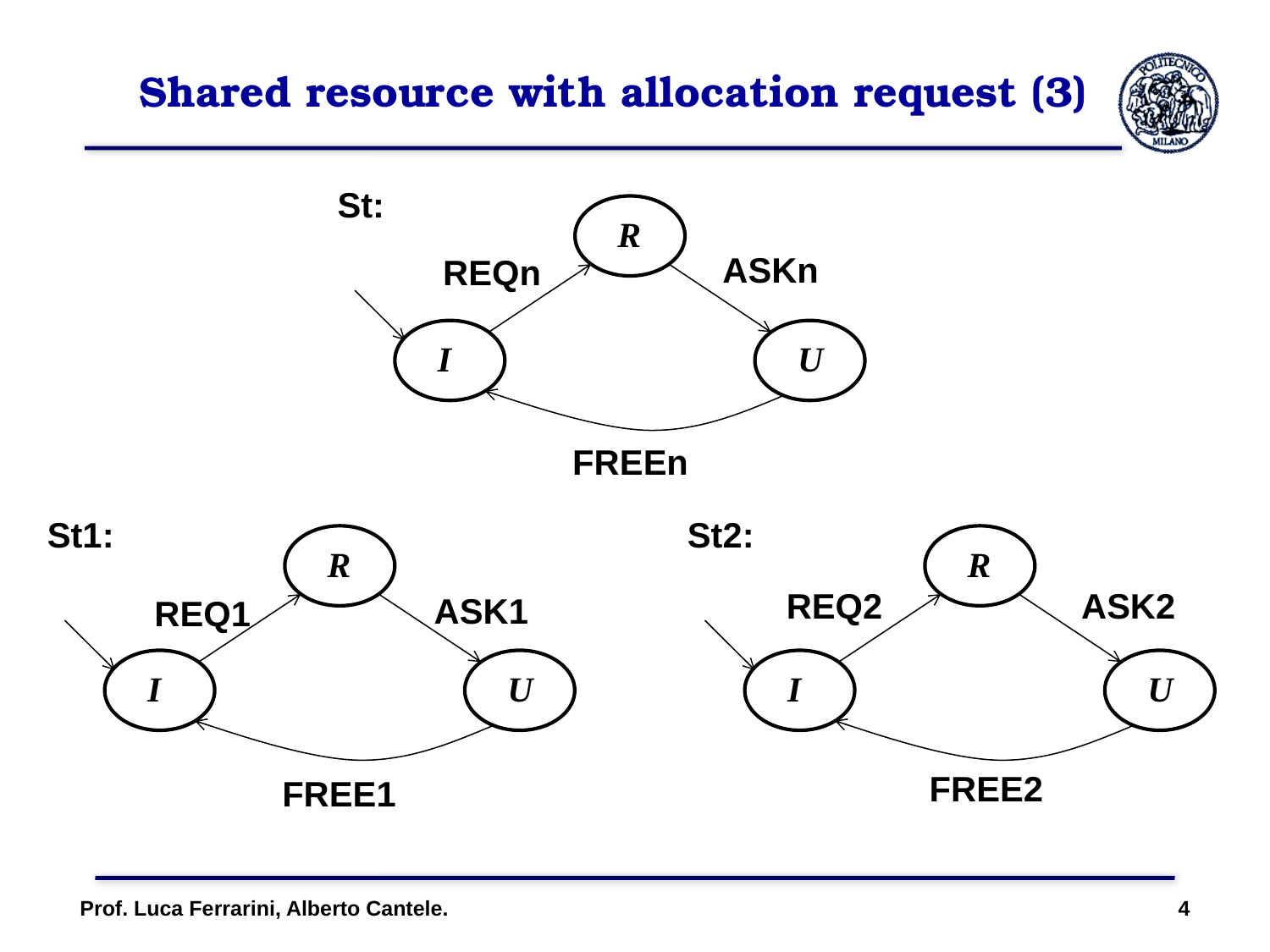

# Shared resource with allocation request (3)
St:

R
ASKn
REQn

I
U

FREEn
St2:

R

I
U

REQ2
ASK2
FREE2
St1:

R
ASK1
REQ1

I
U

FREE1
Prof. Luca Ferrarini, Alberto Cantele.                                                                                                                           4